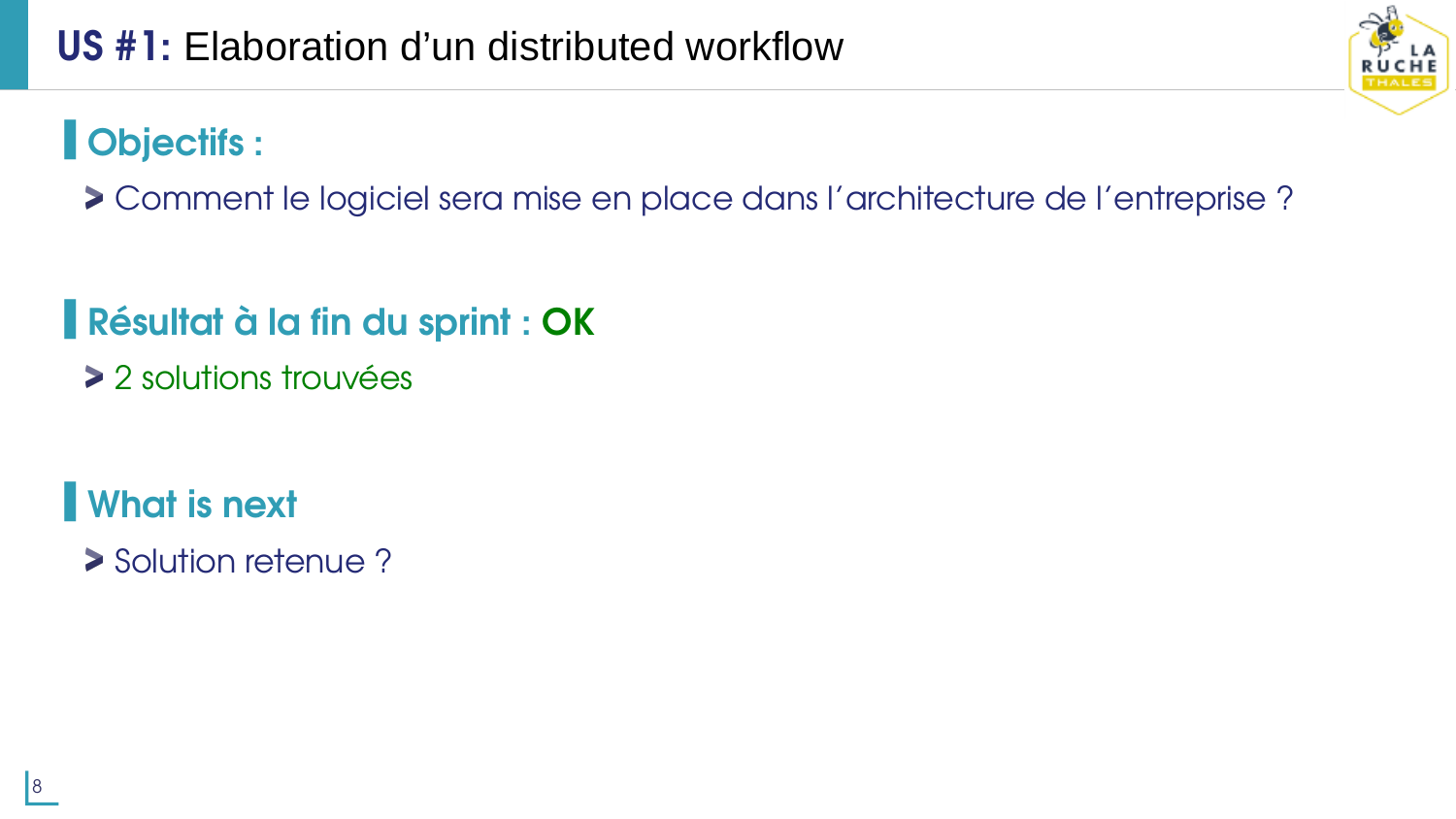

# US #1: Elaboration d’un distributed workflow
Objectifs :
Comment le logiciel sera mise en place dans l’architecture de l’entreprise ?

Résultat à la fin du sprint : OK
2 solutions trouvées

What is next
Solution retenue ?